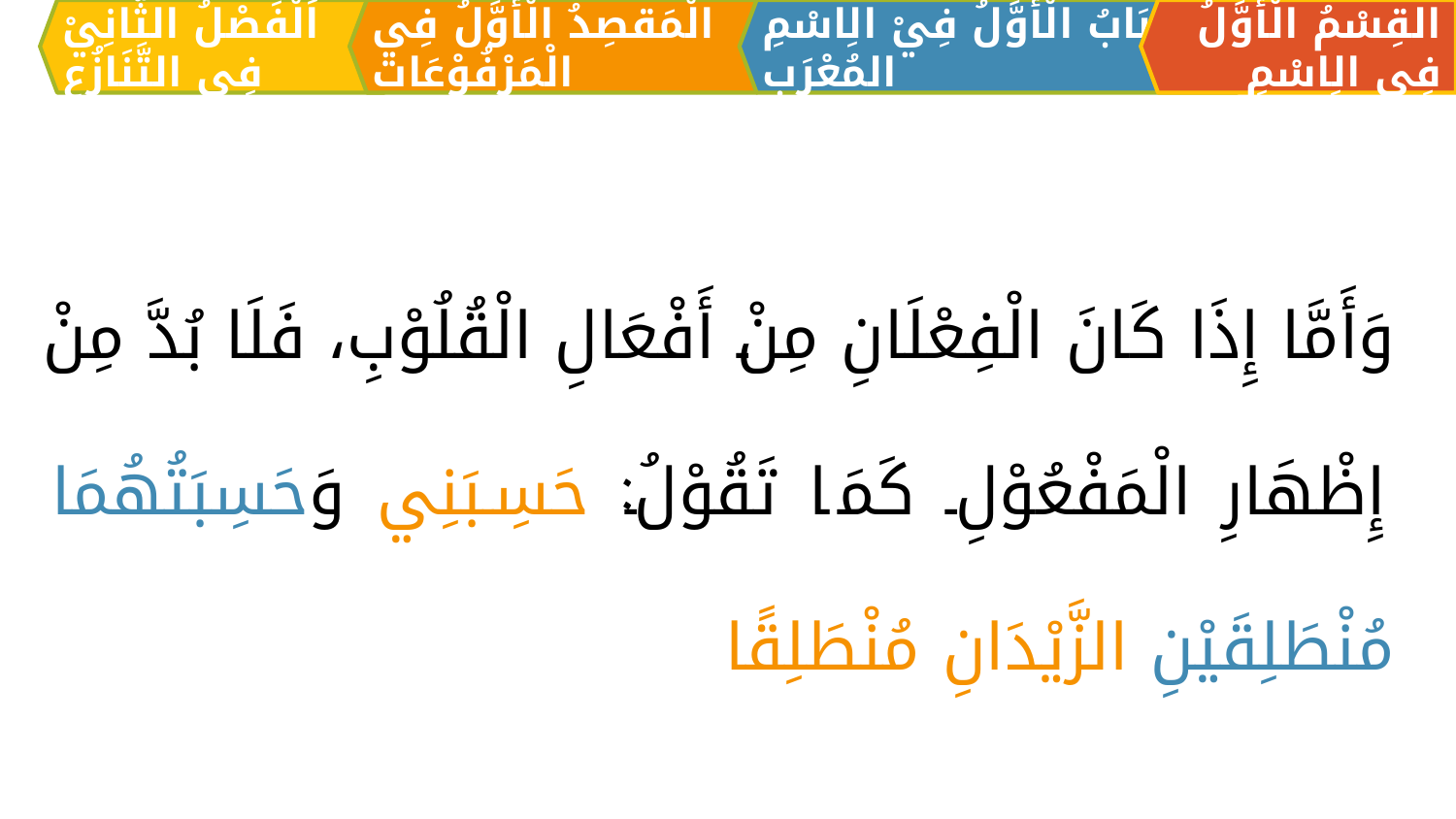

الْمَقصِدُ الْأَوَّلُ فِي الْمَرْفُوْعَات
القِسْمُ الْأَوَّلُ فِي الِاسْمِ
اَلبَابُ الْأَوَّلُ فِيْ الِاسْمِ المُعْرَبِ
اَلْفَصْلُ الثَّانِيْ فِي التَّنَازُعِ
وَأَمَّا إِذَا كَانَ الْفِعْلَانِ مِنْ أَفْعَالِ الْقُلُوْبِ، فَلَا بُدَّ مِنْ إِظْهَارِ الْمَفْعُوْلِ كَمَا تَقُوْلُ: حَسِبَنِي وَحَسِبَتُهُمَا مُنْطَلِقَيْنِ الزَّيْدَانِ مُنْطَلِقًا